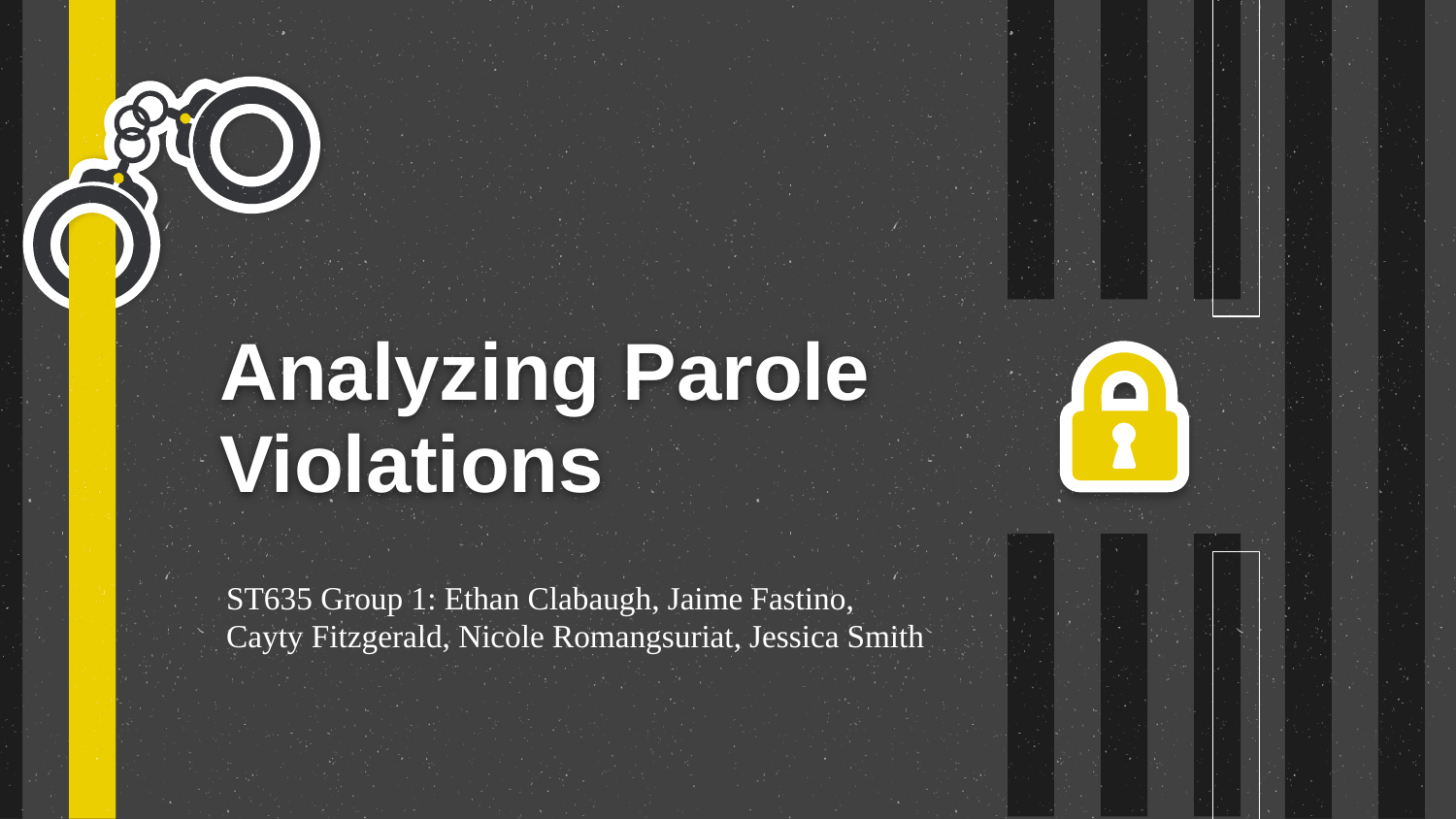

# Analyzing Parole Violations

ST635 Group 1: Ethan Clabaugh, Jaime Fastino,
Cayty Fitzgerald, Nicole Romangsuriat, Jessica Smith